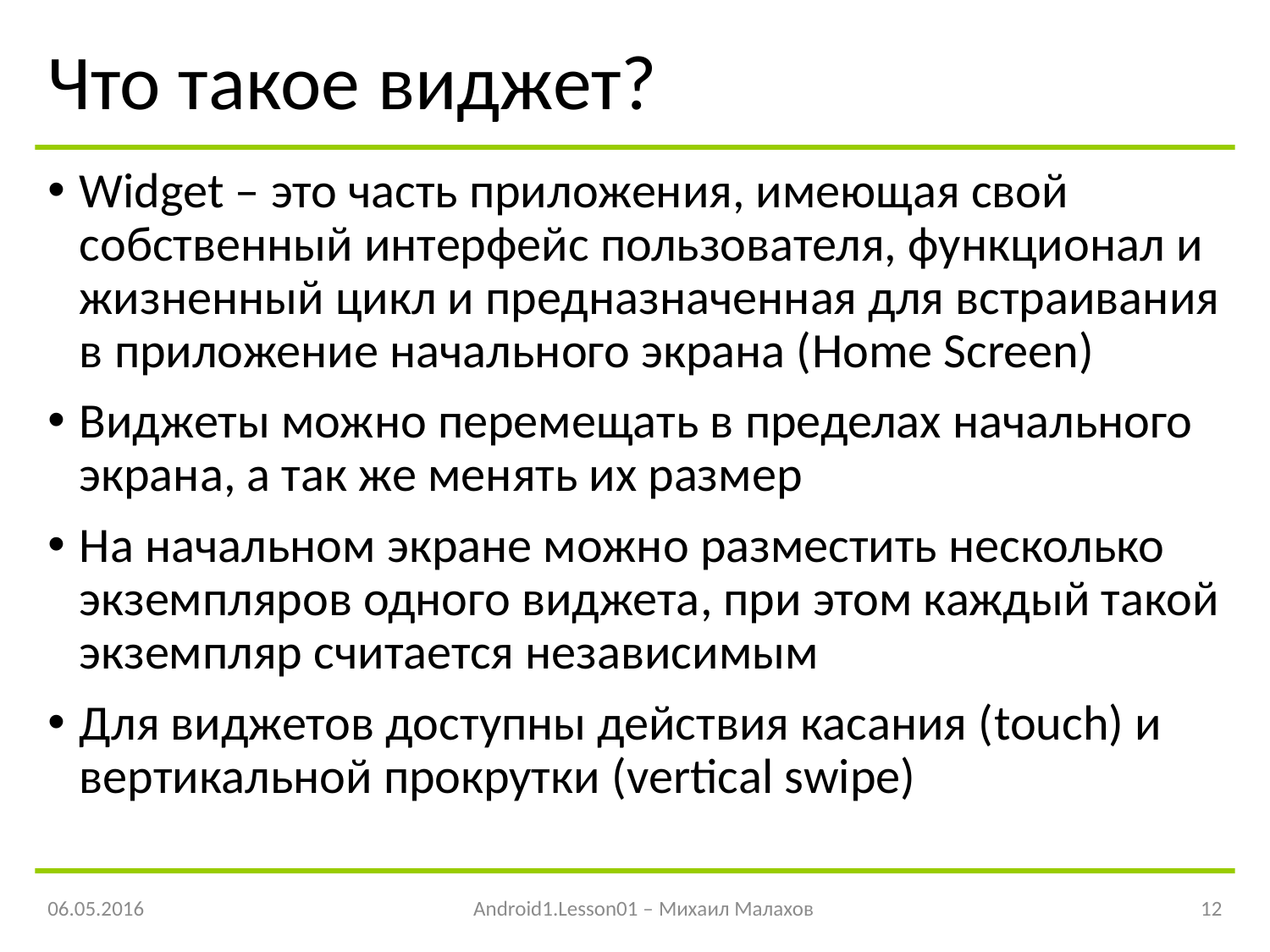

# Что такое виджет?
Widget – это часть приложения, имеющая свой собственный интерфейс пользователя, функционал и жизненный цикл и предназначенная для встраивания в приложение начального экрана (Home Screen)
Виджеты можно перемещать в пределах начального экрана, а так же менять их размер
На начальном экране можно разместить несколько экземпляров одного виджета, при этом каждый такой экземпляр считается независимым
Для виджетов доступны действия касания (touch) и вертикальной прокрутки (vertical swipe)

06.05.2016
Android1.Lesson01 – Михаил Малахов
12